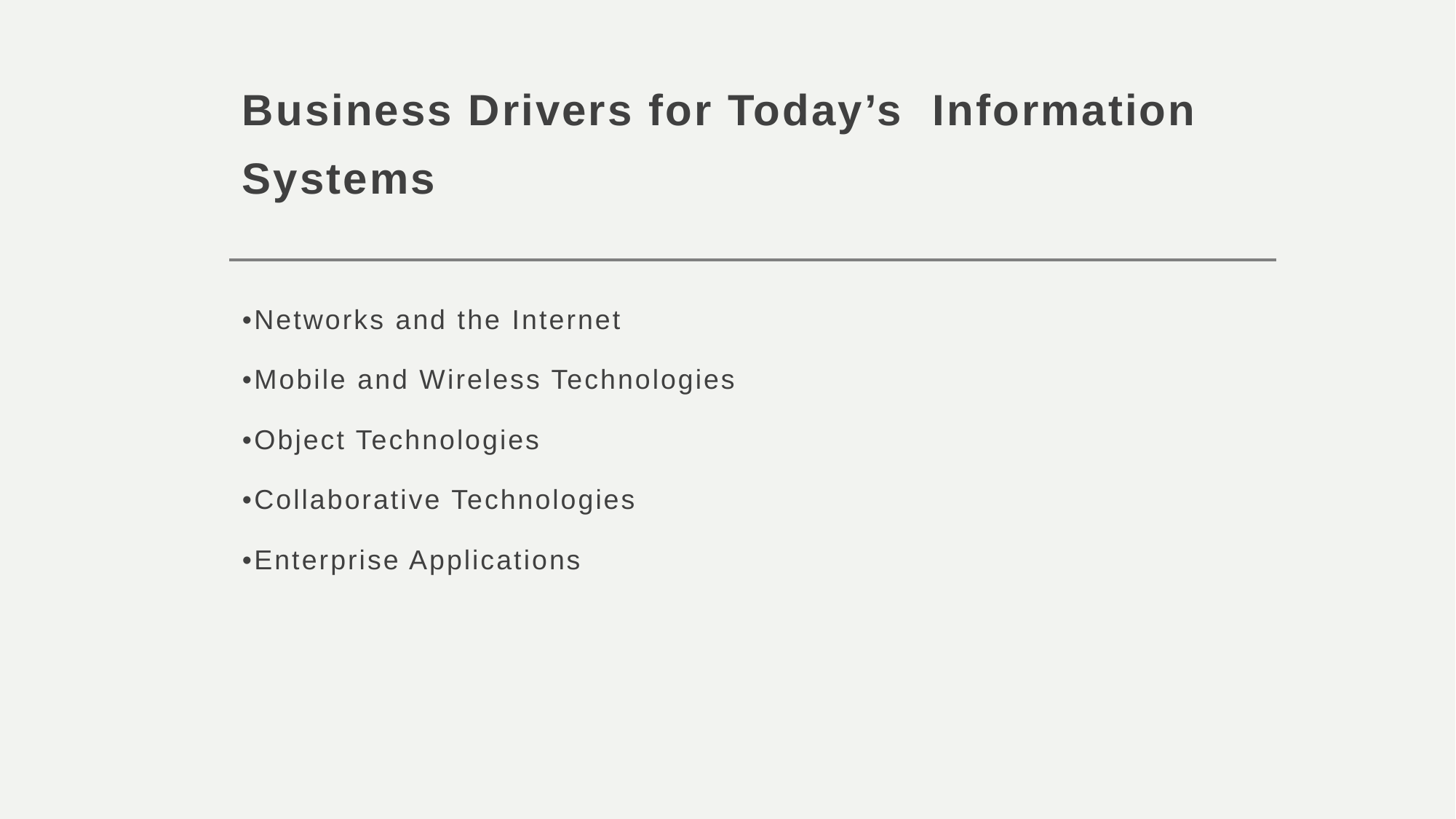

# Business Drivers for Today’s  Information Systems
•Networks and the Internet
•Mobile and Wireless Technologies
•Object Technologies
•Collaborative Technologies
•Enterprise Applications